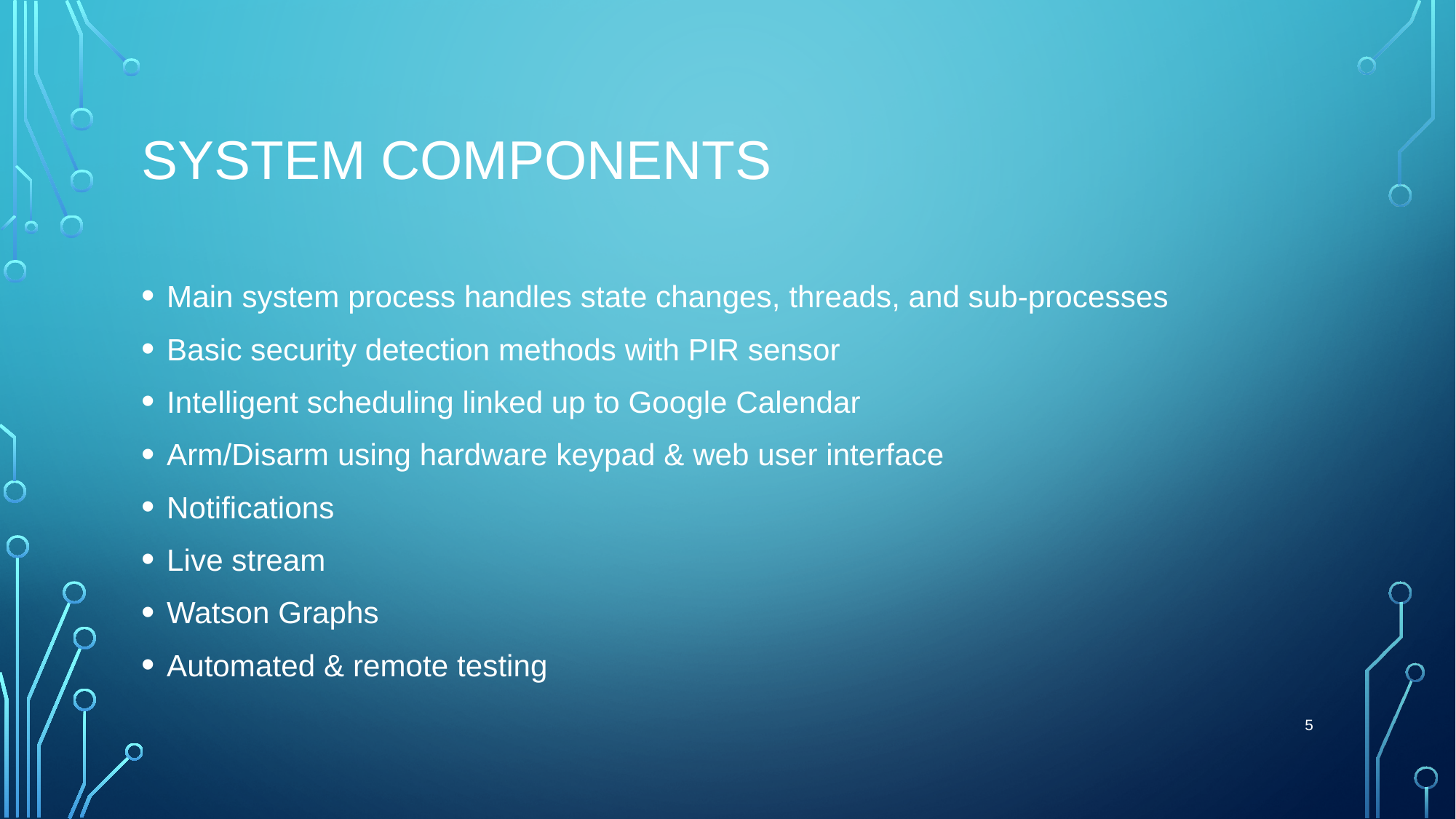

# System Components
Main system process handles state changes, threads, and sub-processes
Basic security detection methods with PIR sensor
Intelligent scheduling linked up to Google Calendar
Arm/Disarm using hardware keypad & web user interface
Notifications
Live stream
Watson Graphs
Automated & remote testing
5